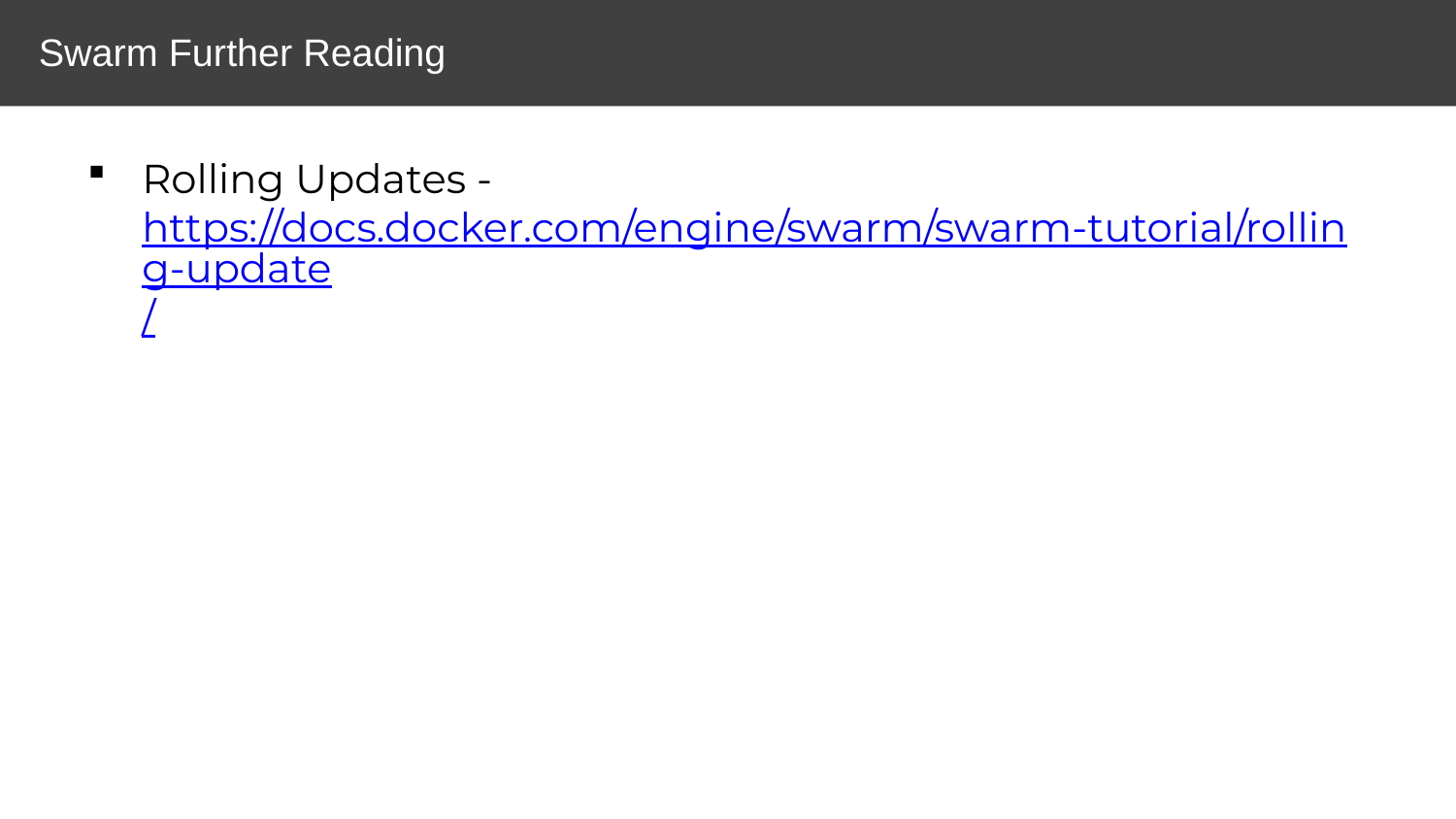

# Swarm Further Reading
Rolling Updates - https://docs.docker.com/engine/swarm/swarm-tutorial/rolling-update/